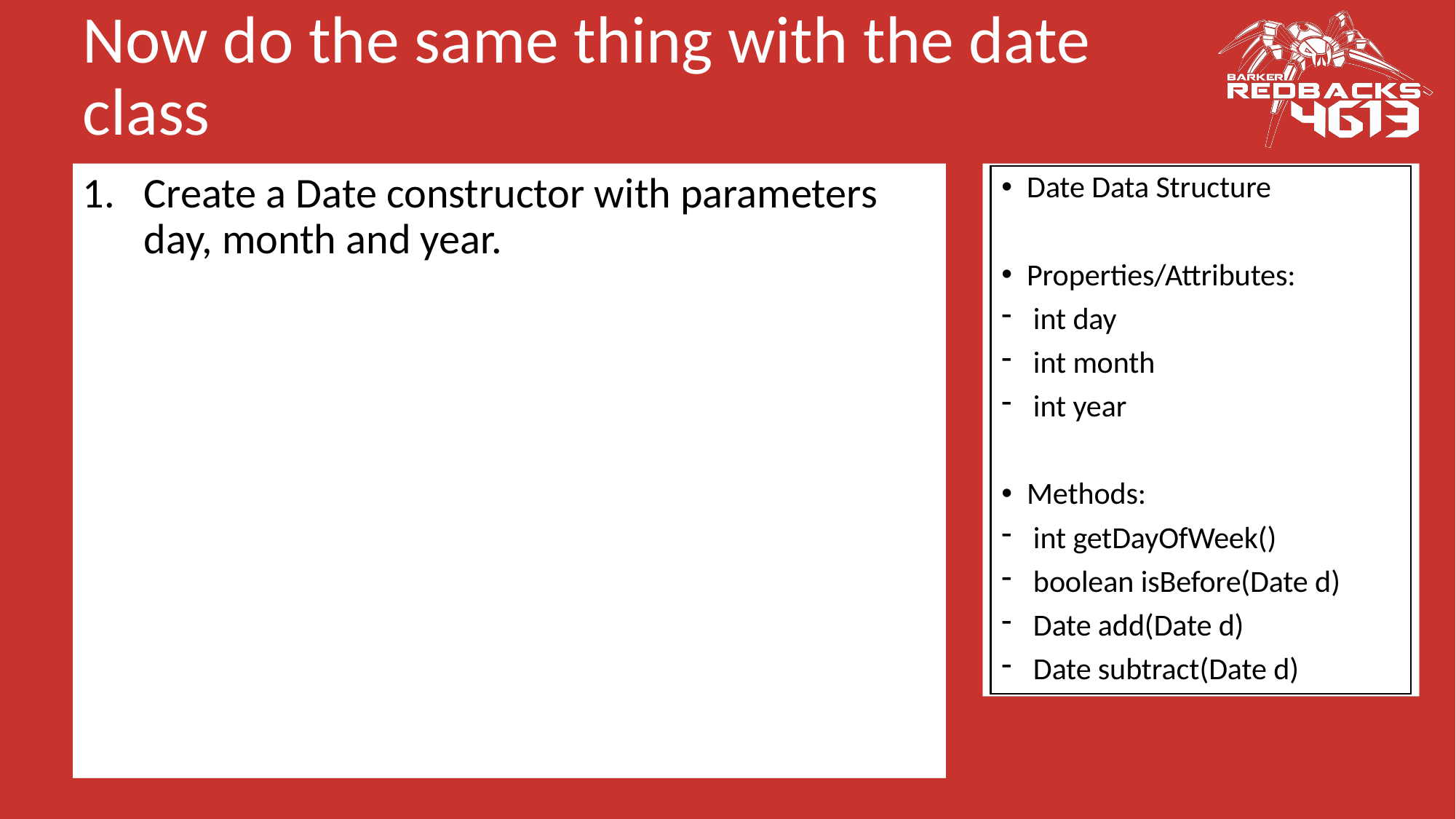

# Now do the same thing with the date class

Create a Date constructor with parameters day, month and year.
Date Data Structure

Properties/Attributes:
int day
int month
int year

Methods:
int getDayOfWeek()
boolean isBefore(Date d)
Date add(Date d)
Date subtract(Date d)